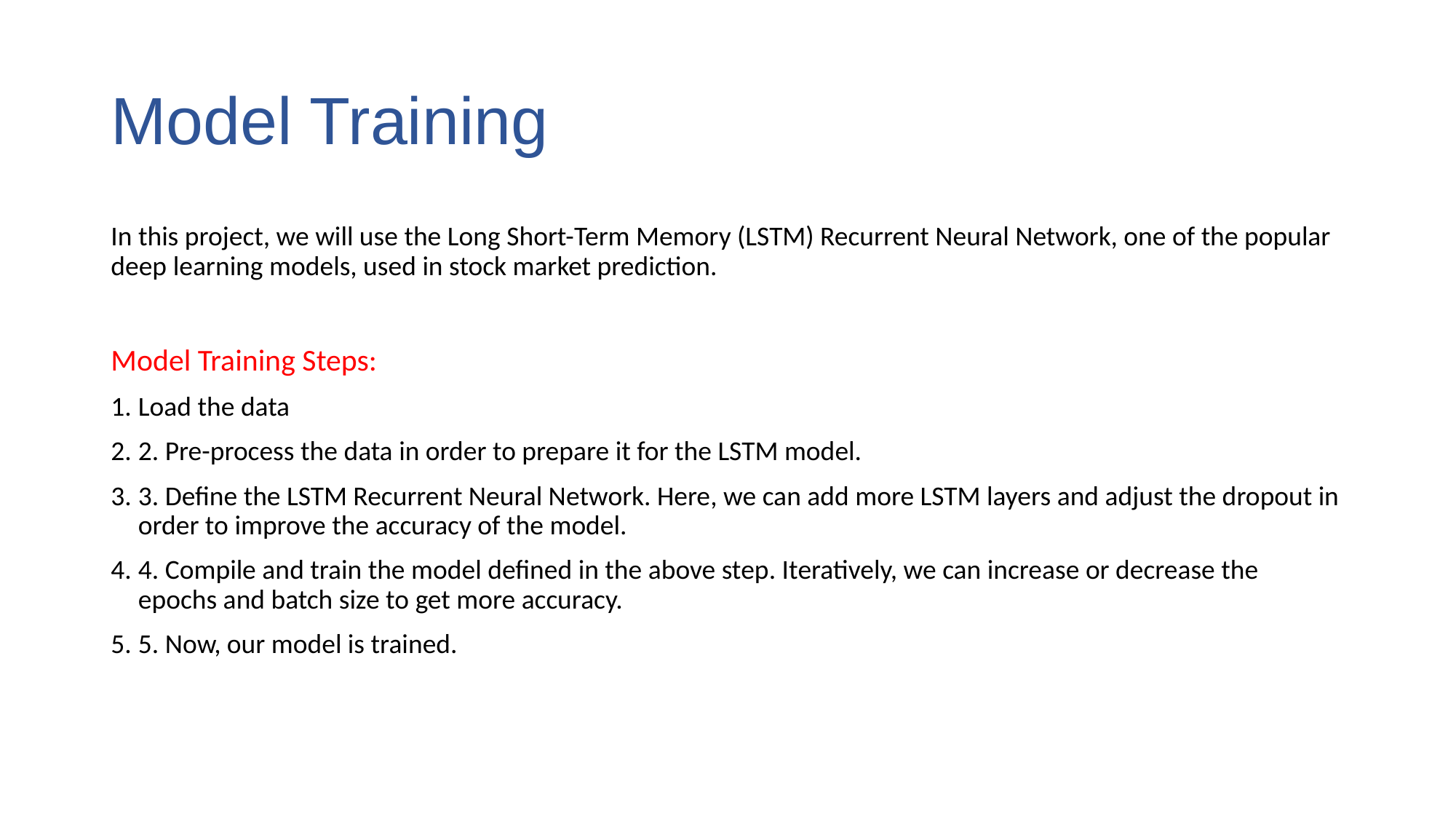

# Model Training
In this project, we will use the Long Short-Term Memory (LSTM) Recurrent Neural Network, one of the popular deep learning models, used in stock market prediction.

Model Training Steps:
Load the data
2. Pre-process the data in order to prepare it for the LSTM model.
3. Define the LSTM Recurrent Neural Network. Here, we can add more LSTM layers and adjust the dropout in order to improve the accuracy of the model.
4. Compile and train the model defined in the above step. Iteratively, we can increase or decrease the epochs and batch size to get more accuracy.
5. Now, our model is trained.